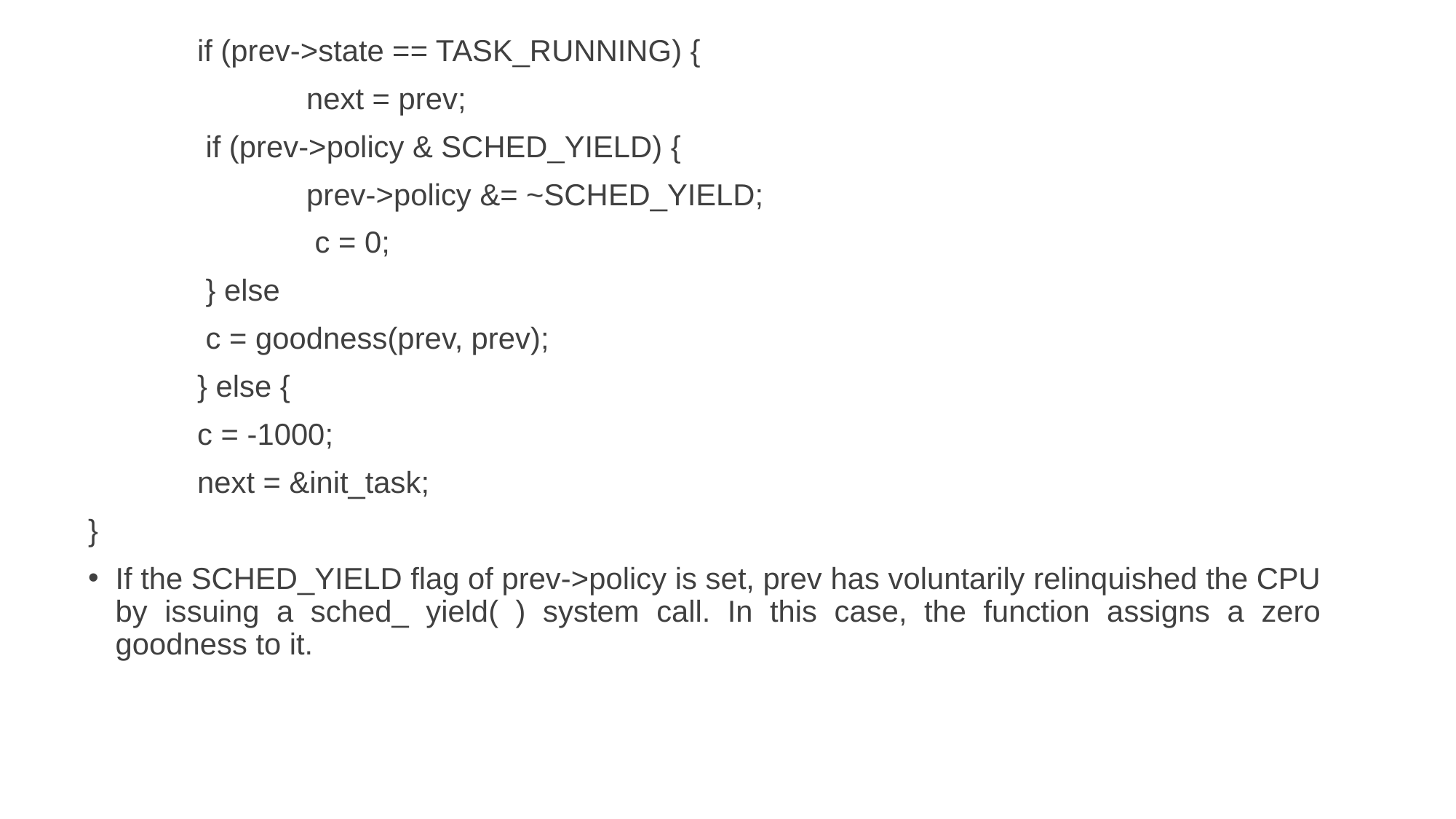

if (prev->state == TASK_RUNNING) {
 		next = prev;
	 if (prev->policy & SCHED_YIELD) {
 		prev->policy &= ~SCHED_YIELD;
		 c = 0;
	 } else
	 c = goodness(prev, prev);
	} else {
 	c = -1000;
 	next = &init_task;
}
If the SCHED_YIELD flag of prev->policy is set, prev has voluntarily relinquished the CPU by issuing a sched_ yield( ) system call. In this case, the function assigns a zero goodness to it.